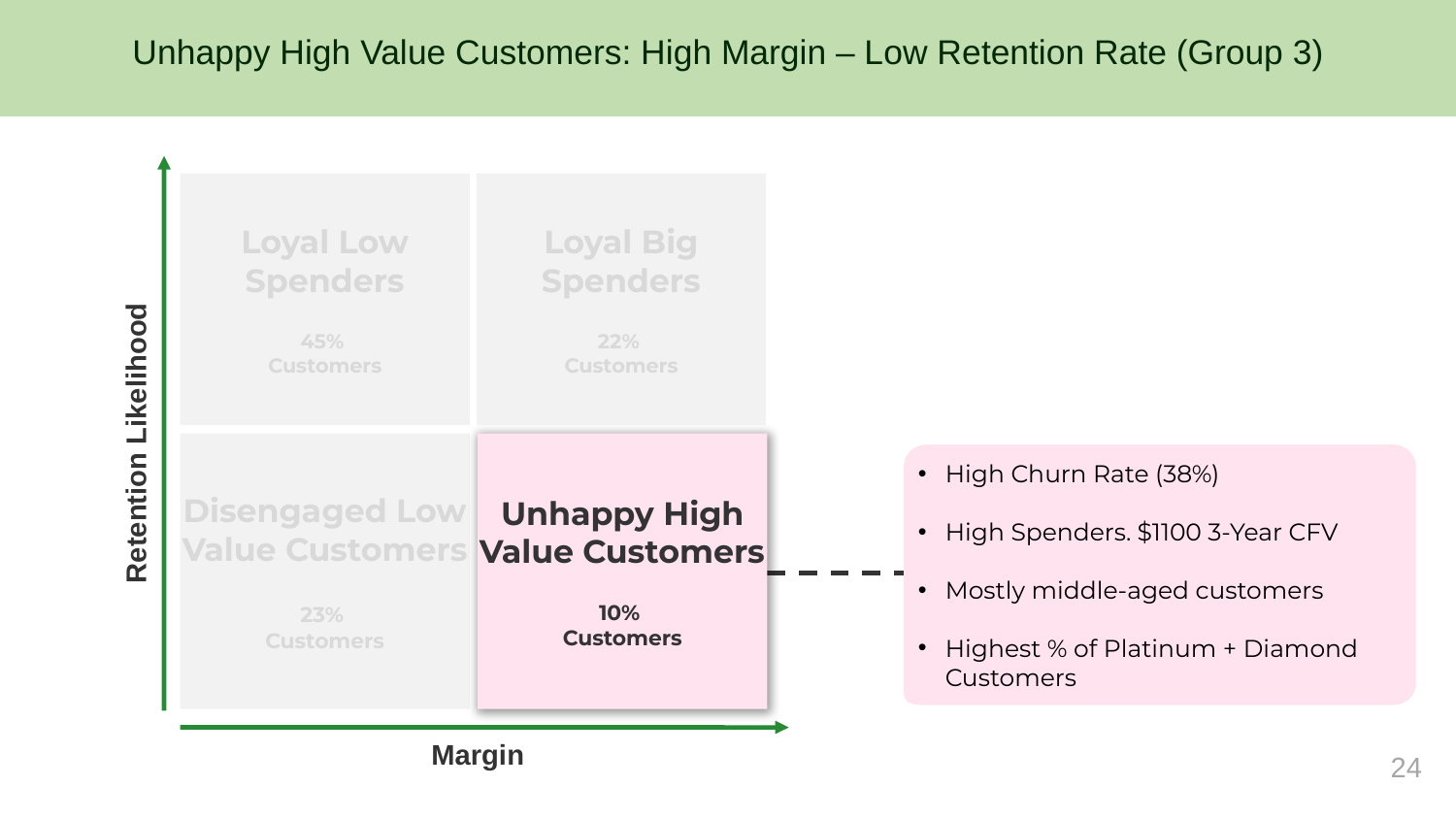

Unhappy High Value Customers: High Margin – Low Retention Rate (Group 3)

Retention Likelihood

Margin
Loyal Low Spenders

45%
Customers
Loyal Big Spenders

22%
Customers
Unhappy High Value Customers

10%
Customers
Disengaged Low Value Customers

23%
Customers
High Churn Rate (38%)

High Spenders. $1100 3-Year CFV

Mostly middle-aged customers

Highest % of Platinum + Diamond Customers
24